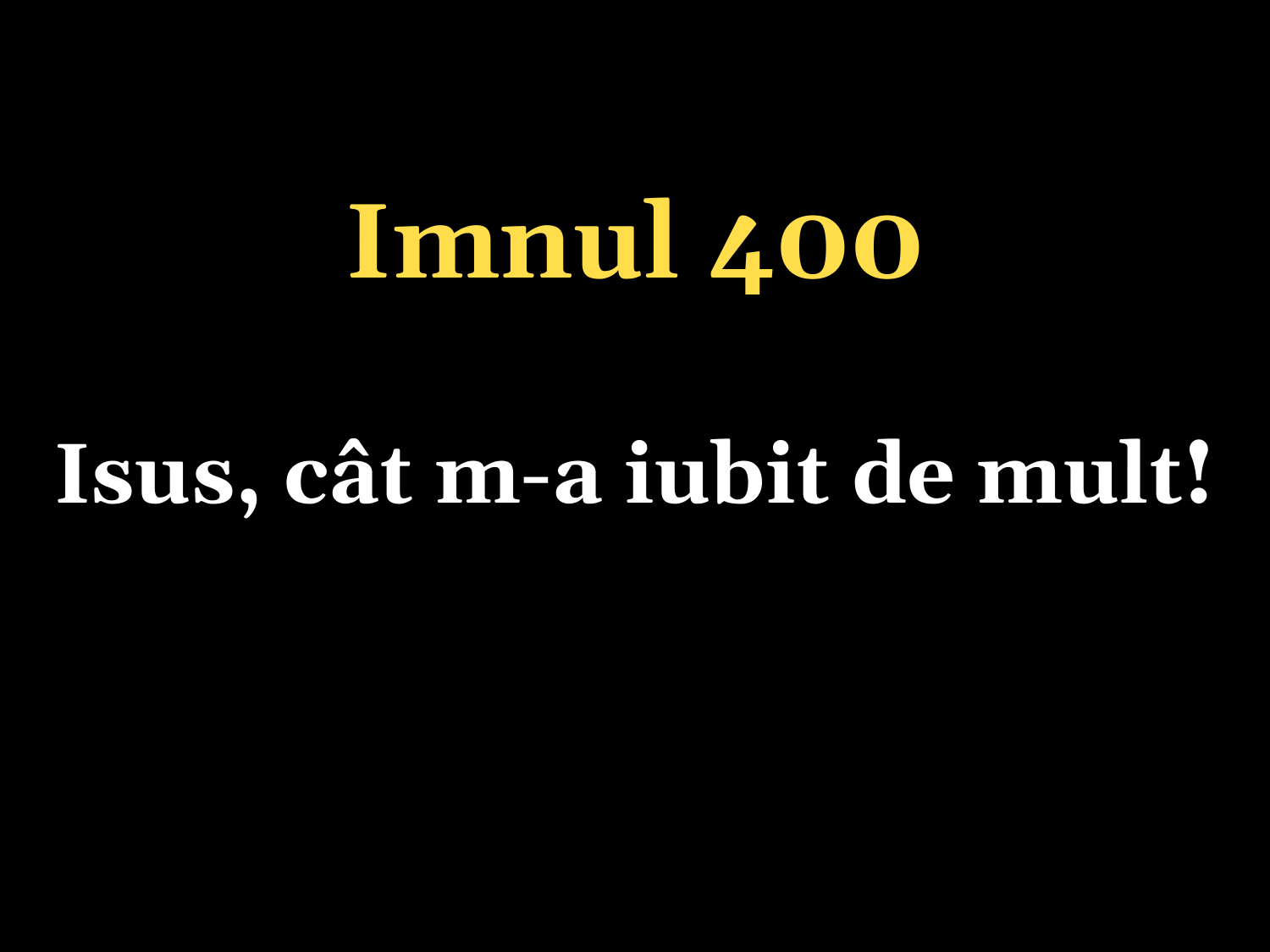

Imnul 400
Isus, cât m-a iubit de mult!